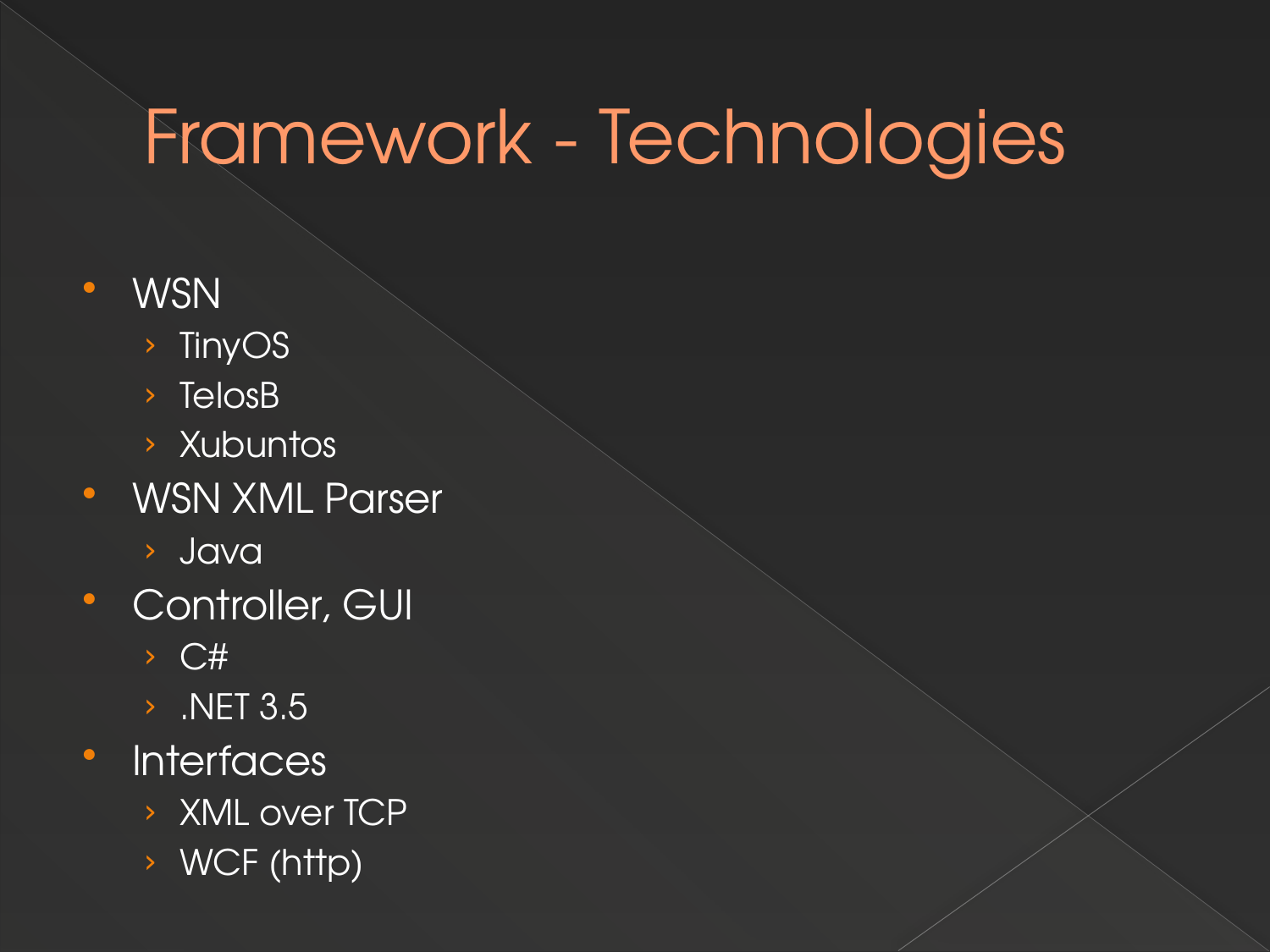

# Framework - Technologies
WSN
TinyOS
TelosB
Xubuntos
WSN XML Parser
Java
Controller, GUI
C#
.NET 3.5
Interfaces
XML over TCP
WCF (http)